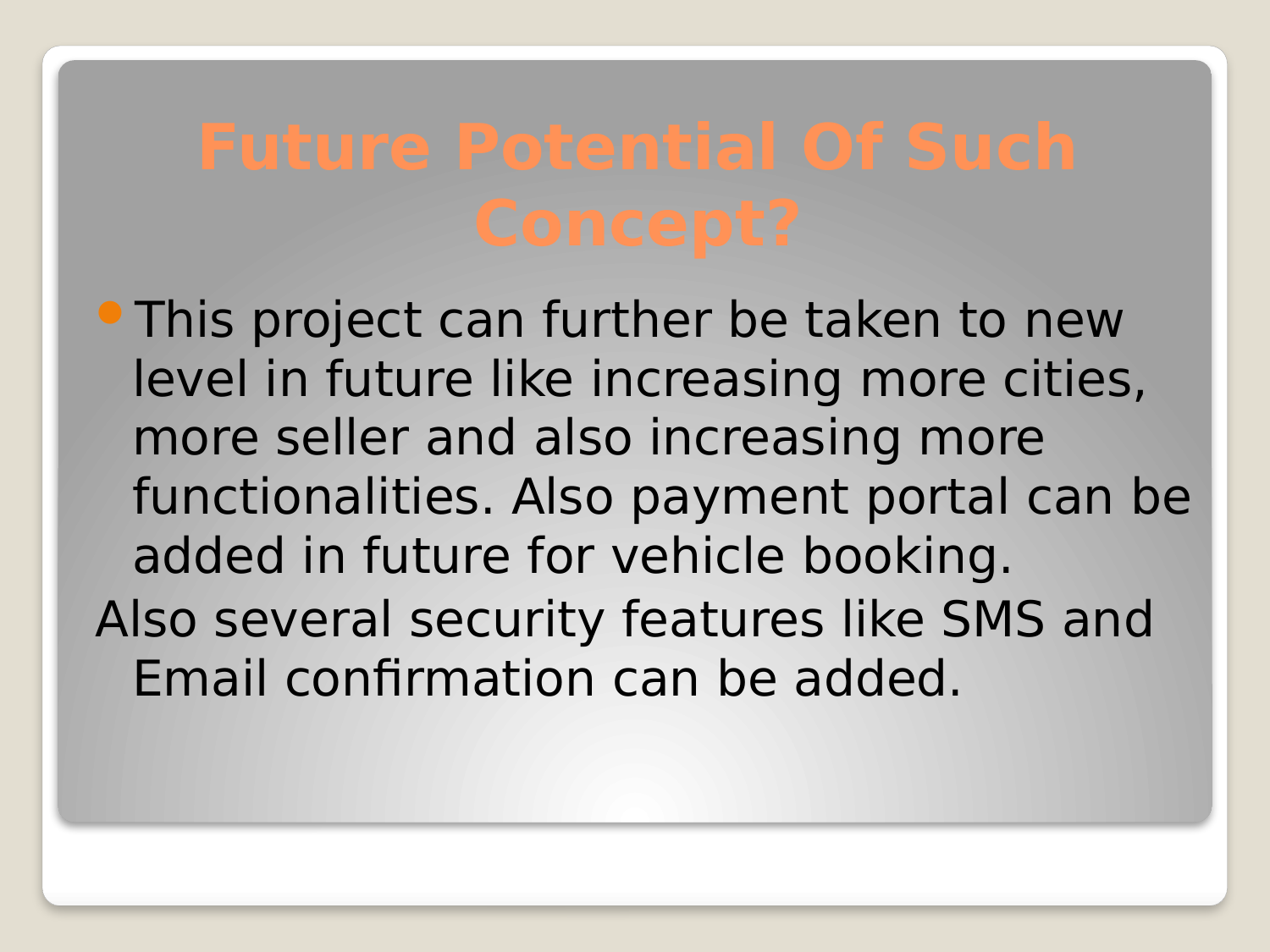

# Future Potential Of Such Concept?
This project can further be taken to new level in future like increasing more cities, more seller and also increasing more functionalities. Also payment portal can be added in future for vehicle booking.
Also several security features like SMS and Email confirmation can be added.